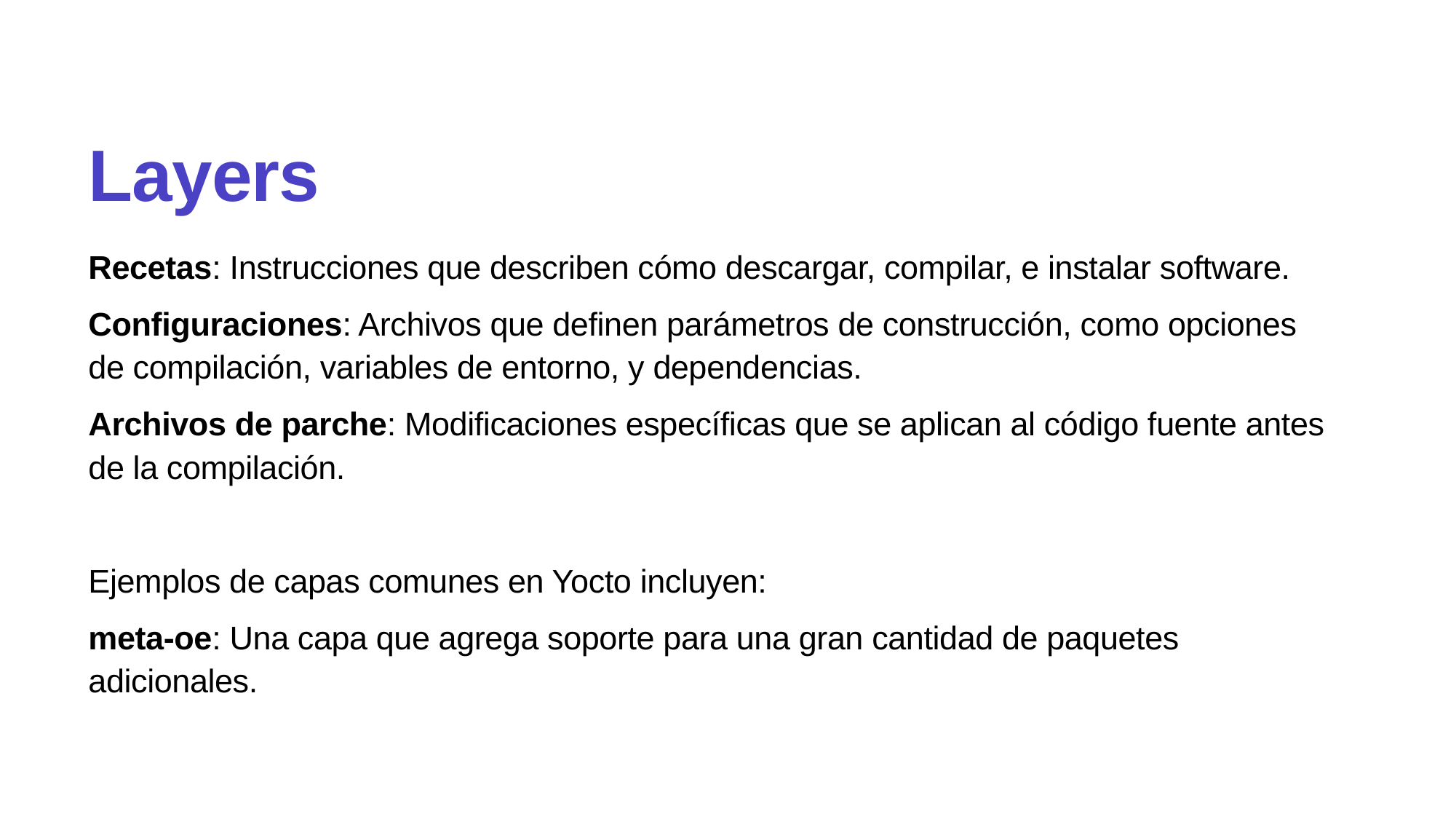

# Layers
Recetas: Instrucciones que describen cómo descargar, compilar, e instalar software.
Configuraciones: Archivos que definen parámetros de construcción, como opciones de compilación, variables de entorno, y dependencias.
Archivos de parche: Modificaciones específicas que se aplican al código fuente antes de la compilación.

Ejemplos de capas comunes en Yocto incluyen:
meta-oe: Una capa que agrega soporte para una gran cantidad de paquetes adicionales.